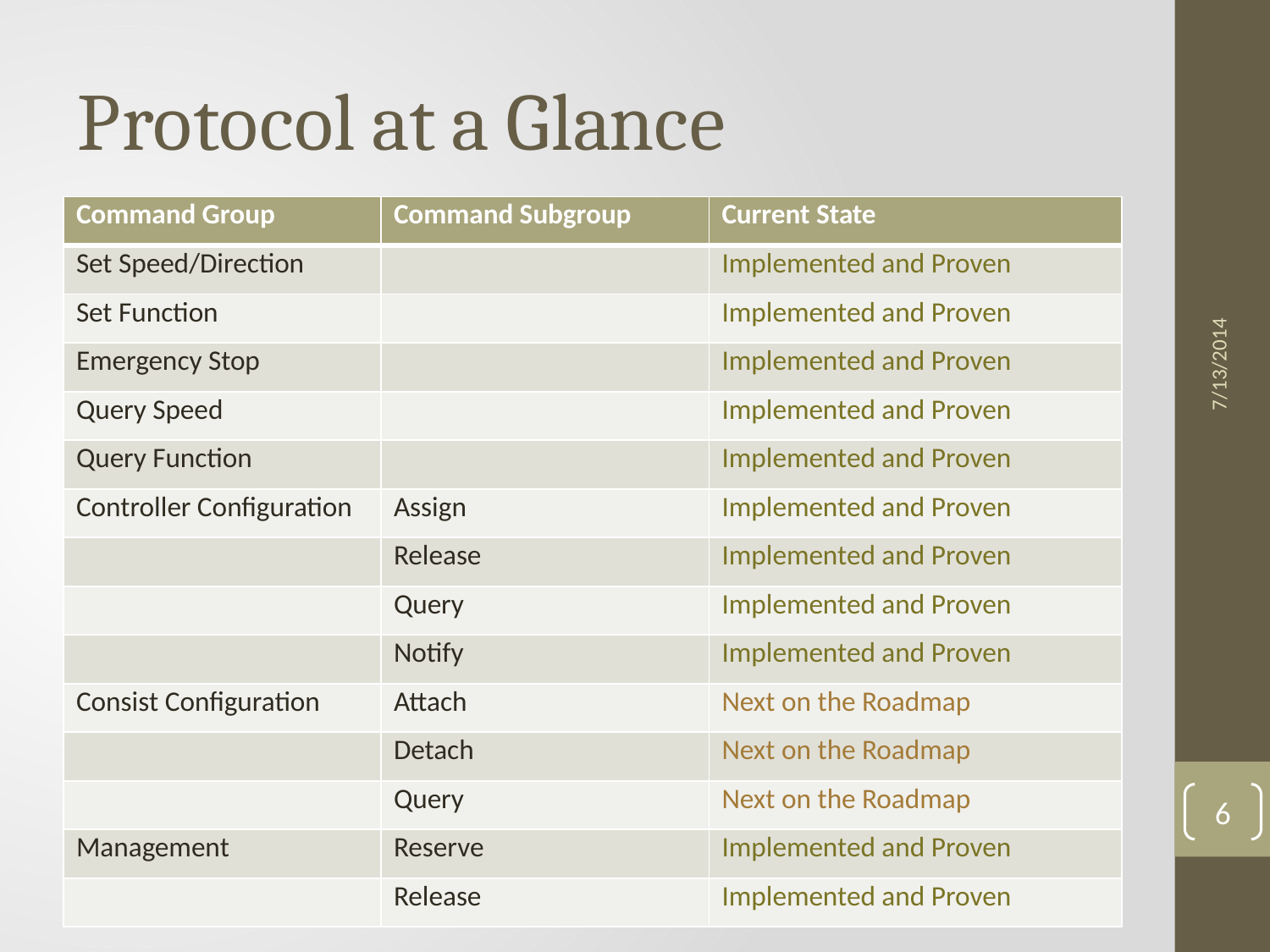

# Protocol at a Glance
| Command Group | Command Subgroup | Current State |
| --- | --- | --- |
| Set Speed/Direction |  | Implemented and Proven |
| Set Function |  | Implemented and Proven |
| Emergency Stop |  | Implemented and Proven |
| Query Speed |  | Implemented and Proven |
| Query Function |  | Implemented and Proven |
| Controller Configuration | Assign | Implemented and Proven |
|  | Release | Implemented and Proven |
|  | Query | Implemented and Proven |
|  | Notify | Implemented and Proven |
| Consist Configuration | Attach | Next on the Roadmap |
|  | Detach | Next on the Roadmap |
|  | Query | Next on the Roadmap |
| Management | Reserve | Implemented and Proven |
|  | Release | Implemented and Proven |
7/13/2014
6